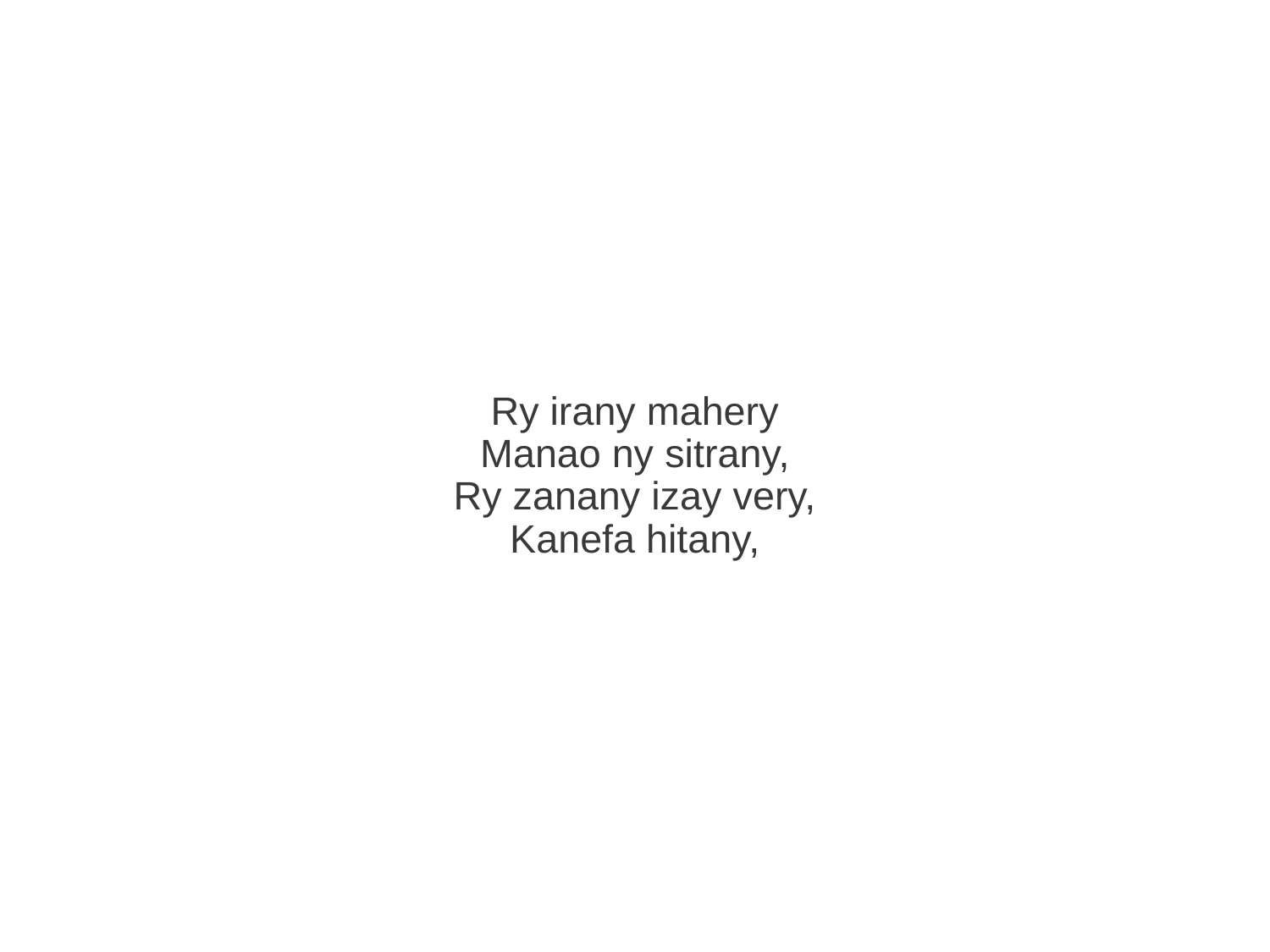

Ry irany mahery
Manao ny sitrany,
Ry zanany izay very,
Kanefa hitany,